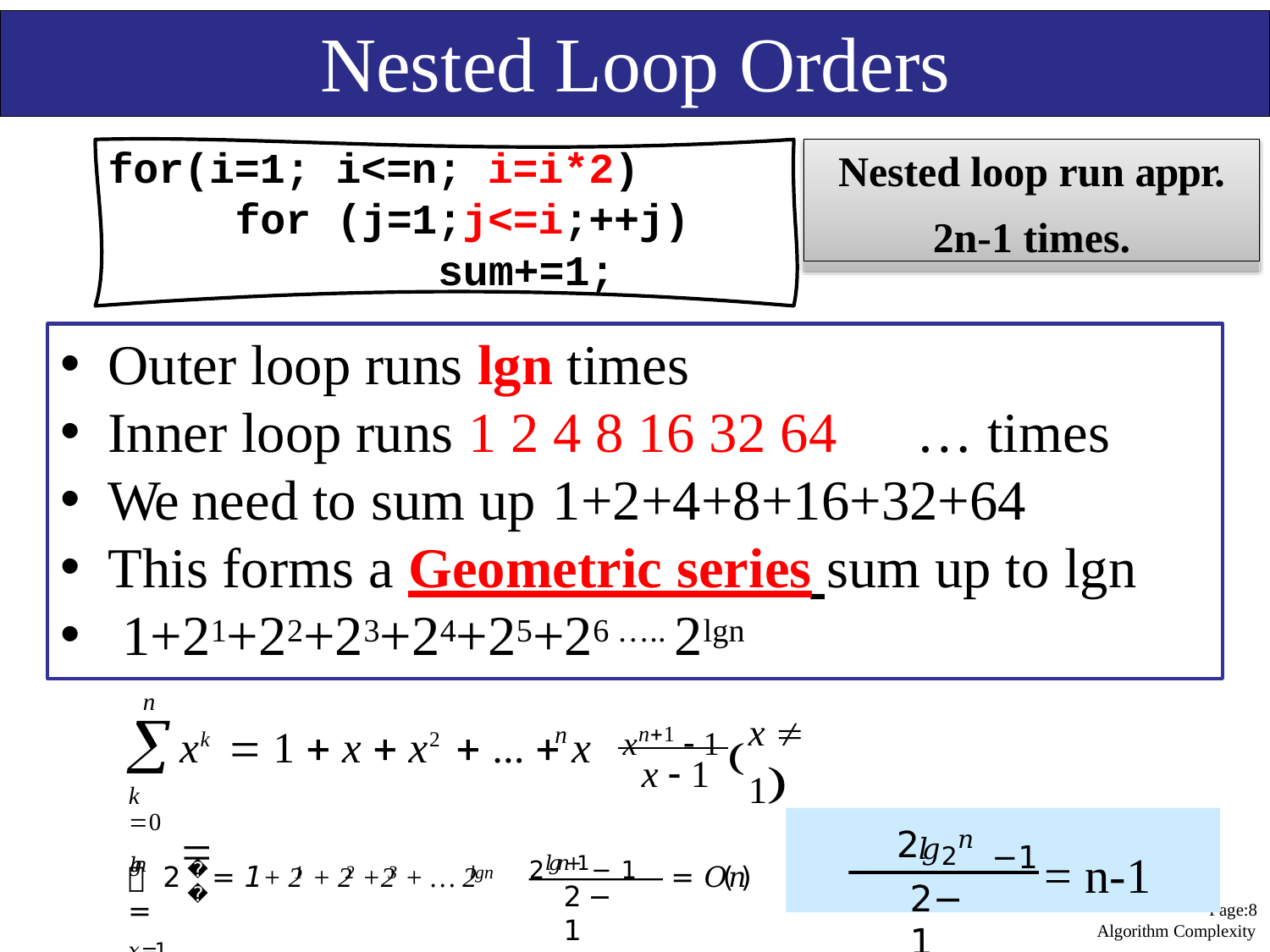

# Nested Loop Orders

for(i=1; i<=n; i=i*2)
for (j=1;j<=i;++j)

Nested loop run appr.
2n-1 times.
sum+=1;

Outer loop runs lgn times
Inner loop runs 1 2 4 8 16 32 64	… times
We need to sum up 1+2+4+8+16+32+64
This forms a Geometric series sum up to lgn
1+21+22+23+24+25+26 ….. 2lgn
xn+1 − 1 (
n
∑
k =0
𝑙𝑔𝑛
x ≠ 1)
n
xk  = 1 + x + x2 + ... + x	=
x − 1

𝑙𝑔2𝑛
2
2𝑙𝑔𝑛+1 − 1
−1 = n-1
෍ 2	= 1+ 2 + 2 +2 + … 2	=
𝑥=1
𝑥
= 𝑂(𝑛)
1	2	3	lgn
2−1
2 − 1

age:8
P
Algorithm Complexity